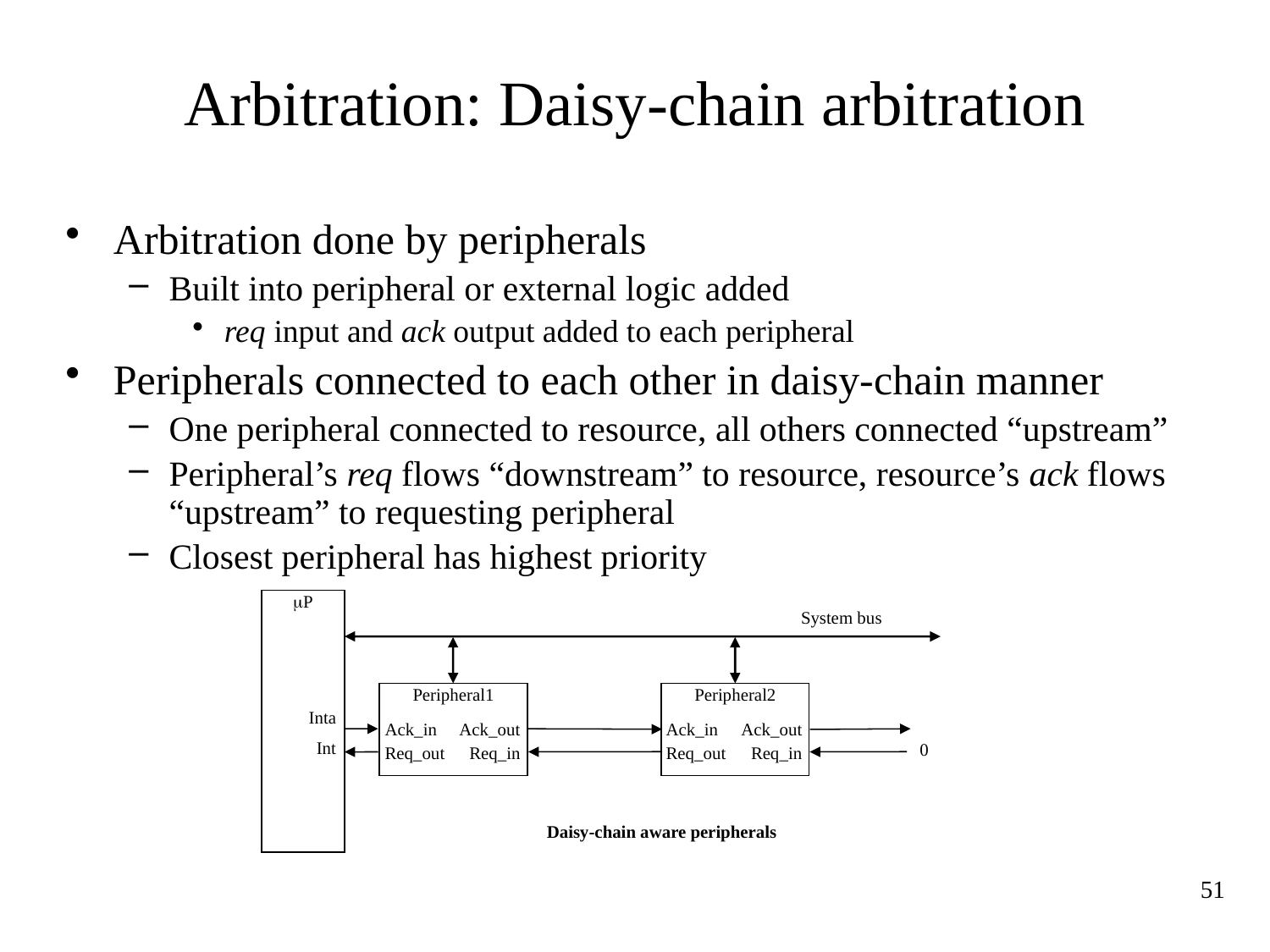

# Arbitration: Daisy-chain arbitration
Arbitration done by peripherals
Built into peripheral or external logic added
req input and ack output added to each peripheral
Peripherals connected to each other in daisy-chain manner
One peripheral connected to resource, all others connected “upstream”
Peripheral’s req flows “downstream” to resource, resource’s ack flows “upstream” to requesting peripheral
Closest peripheral has highest priority
μP
System bus

Peripheral1
Peripheral2
Inta
Ack_in
Ack_out
Ack_in
Ack_out

Int
0
Req_out
Req_in
Req_out
Req_in

Daisy-chain aware peripherals
51